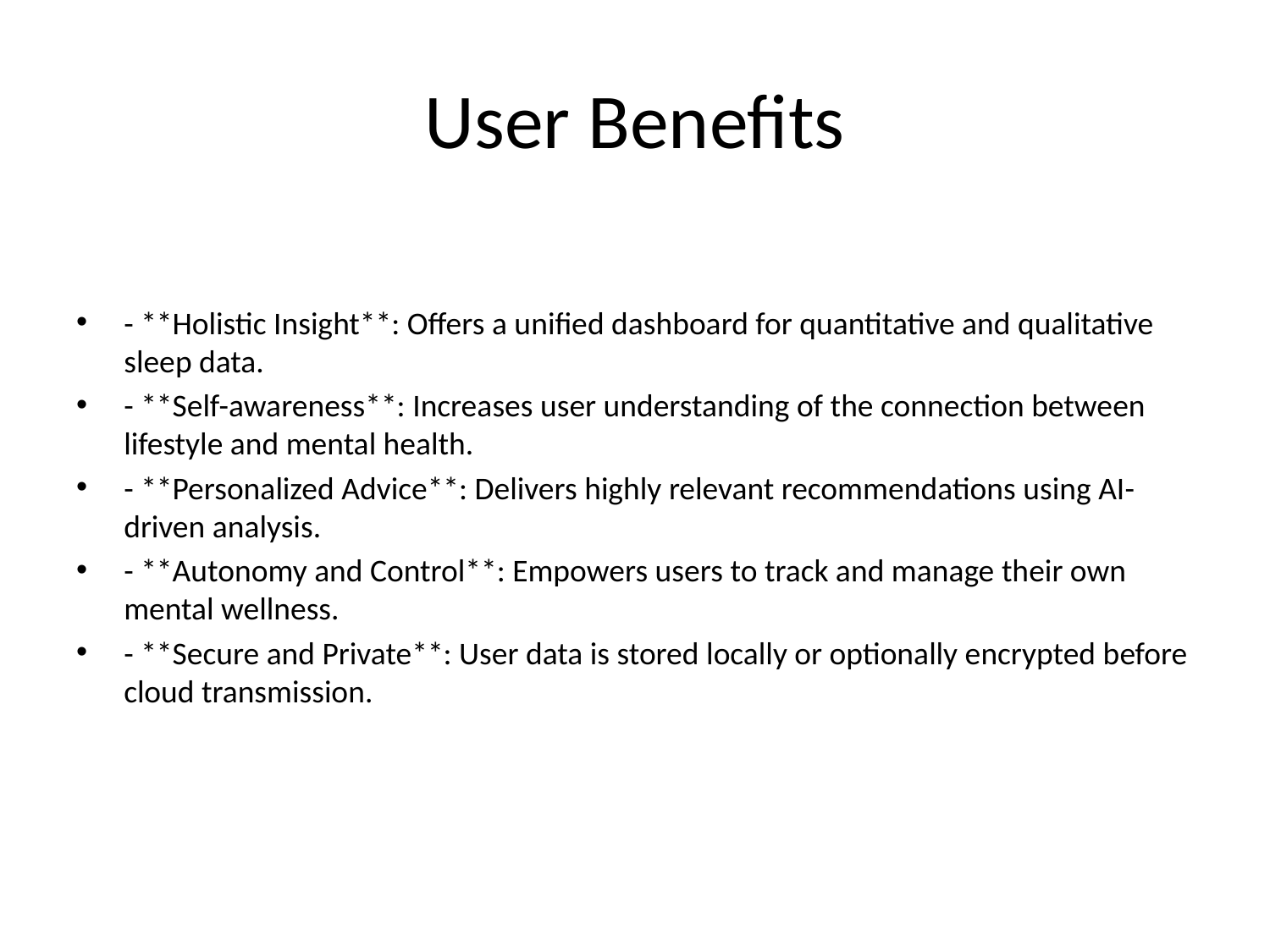

# User Benefits

- **Holistic Insight**: Offers a unified dashboard for quantitative and qualitative sleep data.
- **Self-awareness**: Increases user understanding of the connection between lifestyle and mental health.
- **Personalized Advice**: Delivers highly relevant recommendations using AI-driven analysis.
- **Autonomy and Control**: Empowers users to track and manage their own mental wellness.
- **Secure and Private**: User data is stored locally or optionally encrypted before cloud transmission.